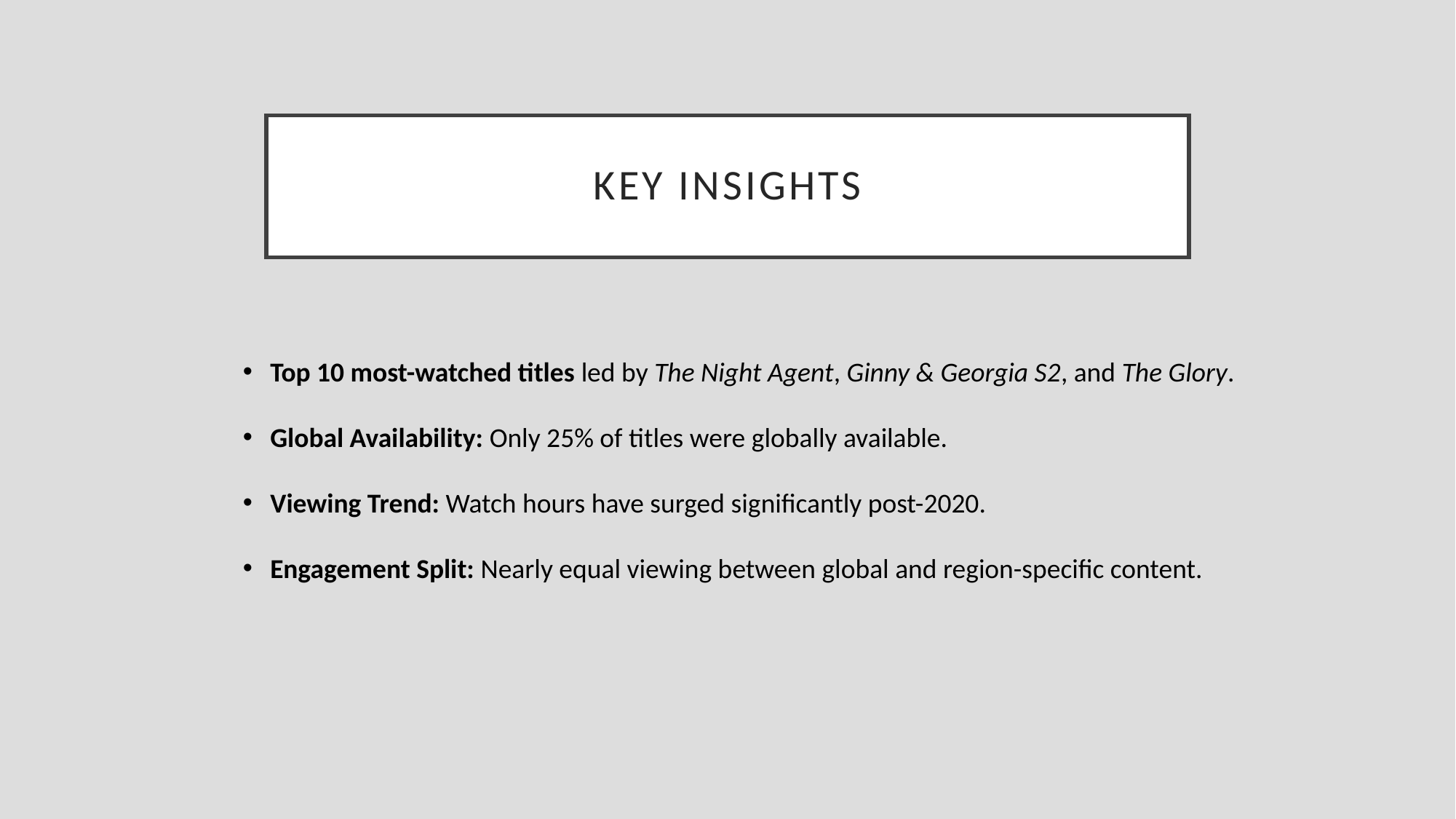

# Key Insights
Top 10 most-watched titles led by The Night Agent, Ginny & Georgia S2, and The Glory.

Global Availability: Only 25% of titles were globally available.

Viewing Trend: Watch hours have surged significantly post-2020.

Engagement Split: Nearly equal viewing between global and region-specific content.